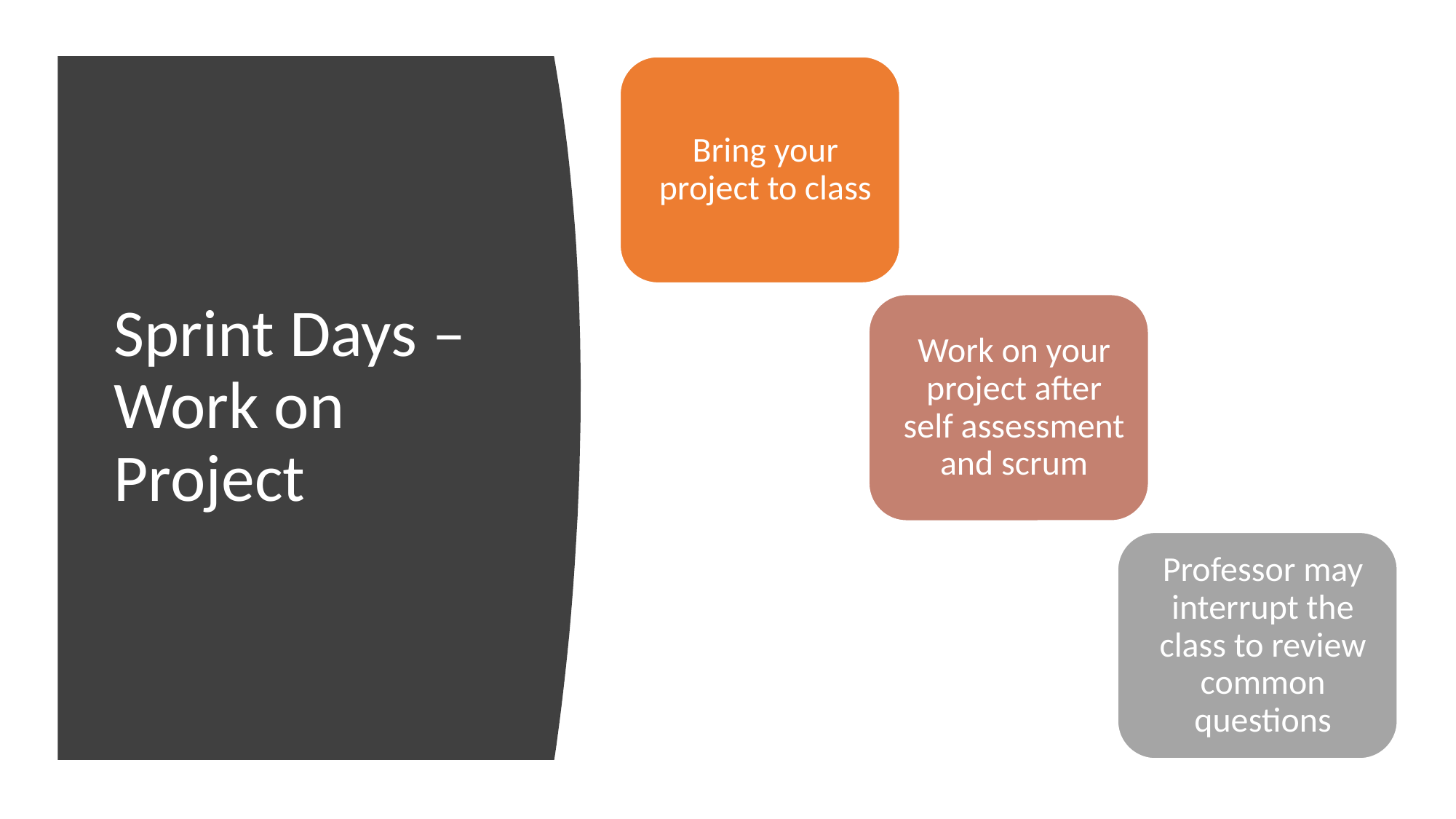

Bring your project to class
Work on your project after self assessment and scrum
Professor may interrupt the class to review common questions

# Sprint Days – Work on Project